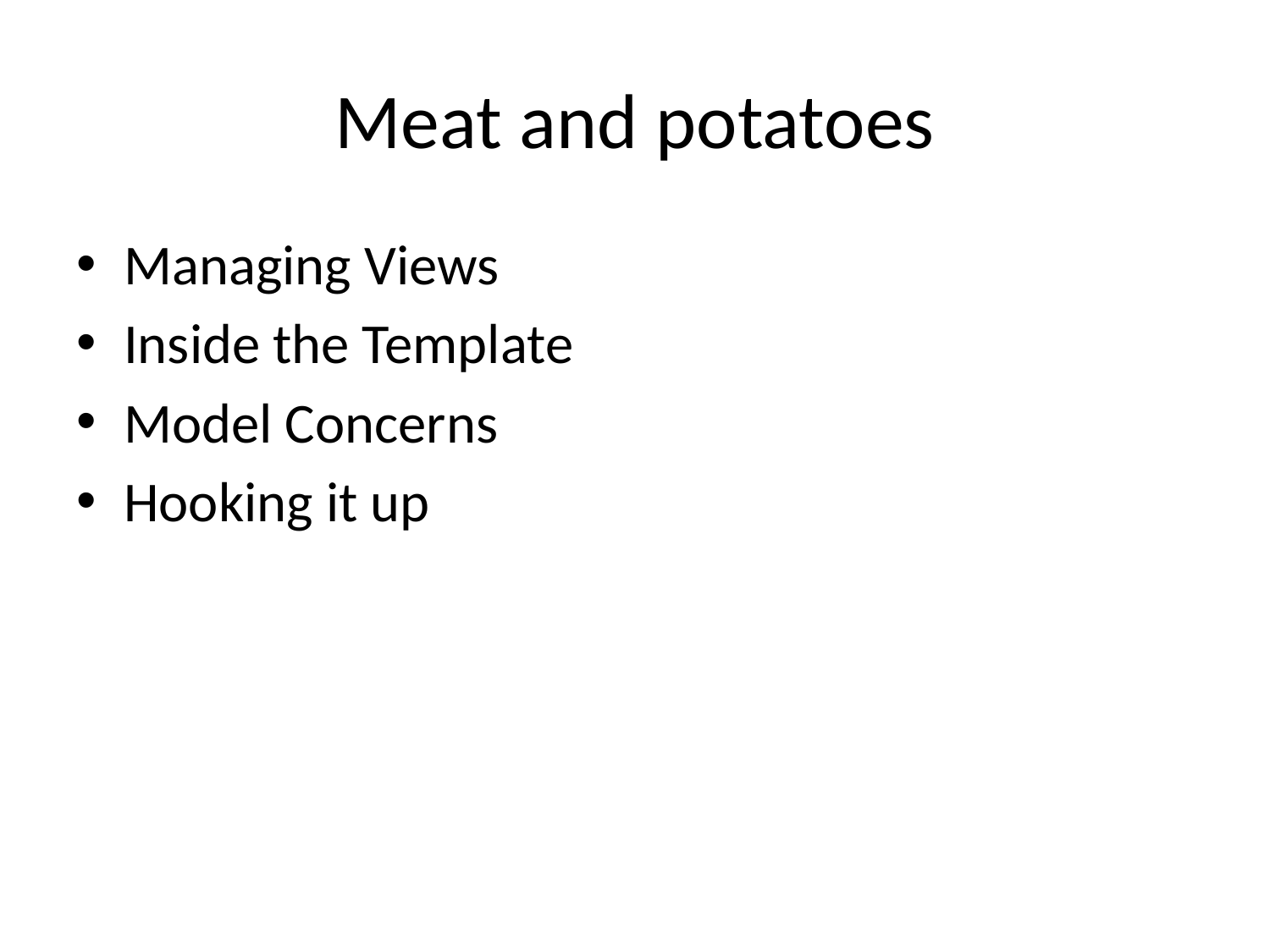

# Meat and potatoes
Managing Views
Inside the Template
Model Concerns
Hooking it up